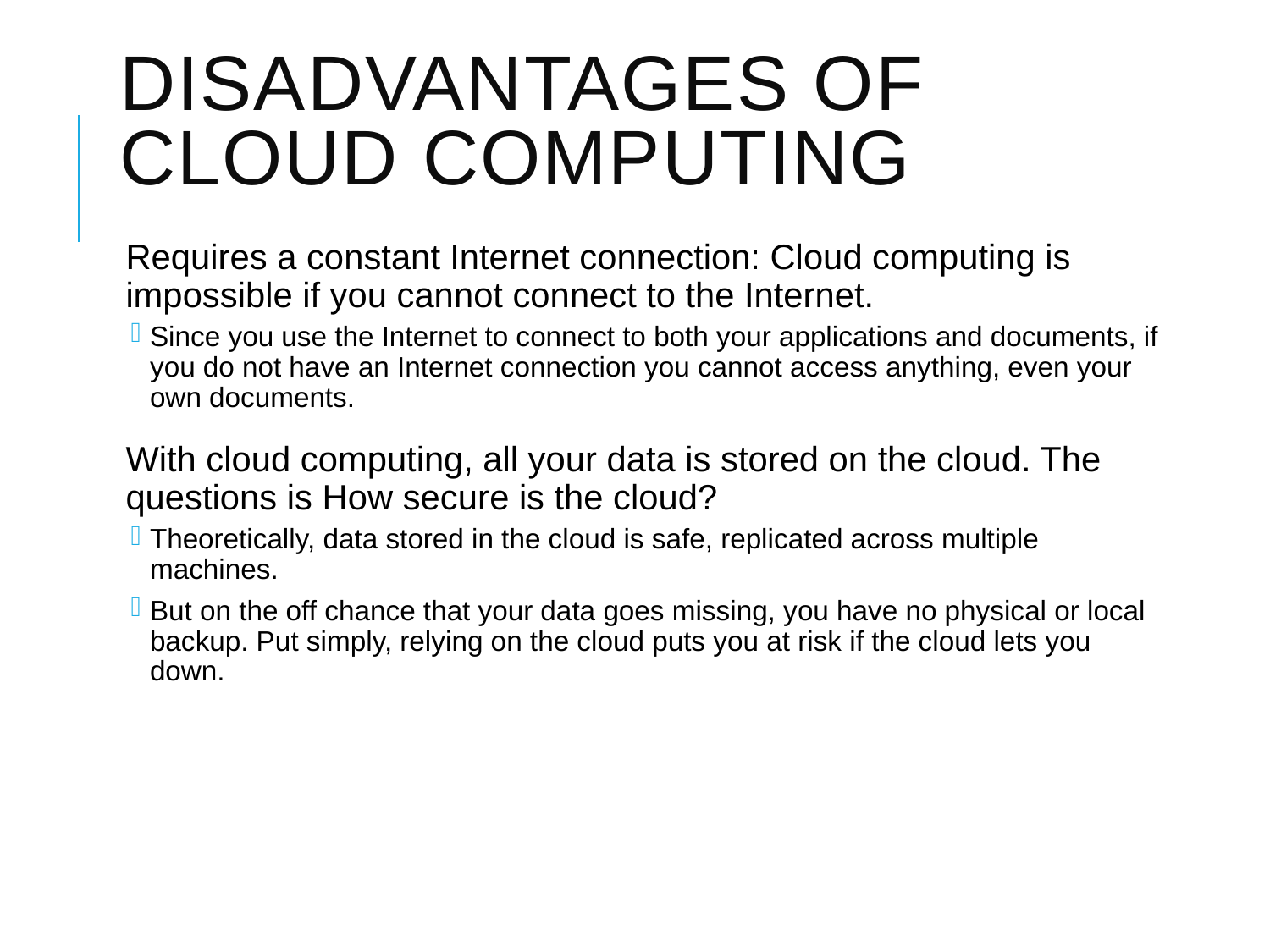

# Disadvantages of Cloud Computing
Requires a constant Internet connection: Cloud computing is impossible if you cannot connect to the Internet.
Since you use the Internet to connect to both your applications and documents, if you do not have an Internet connection you cannot access anything, even your own documents.
With cloud computing, all your data is stored on the cloud. The questions is How secure is the cloud?
Theoretically, data stored in the cloud is safe, replicated across multiple machines.
But on the off chance that your data goes missing, you have no physical or local backup. Put simply, relying on the cloud puts you at risk if the cloud lets you down.